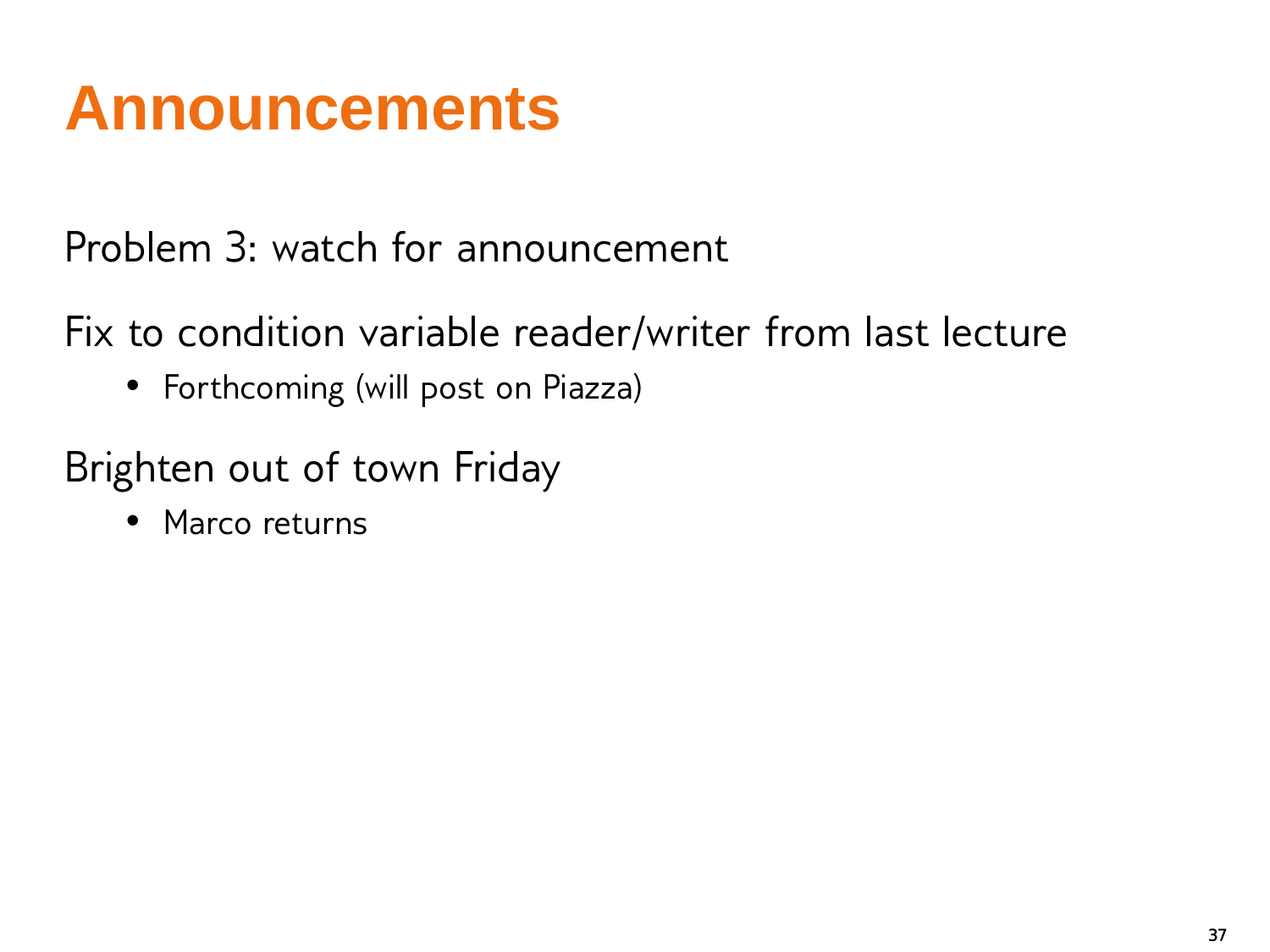

# Announcements
Problem 3: watch for announcement
Fix to condition variable reader/writer from last lecture
Forthcoming (will post on Piazza)
Brighten out of town Friday
Marco returns